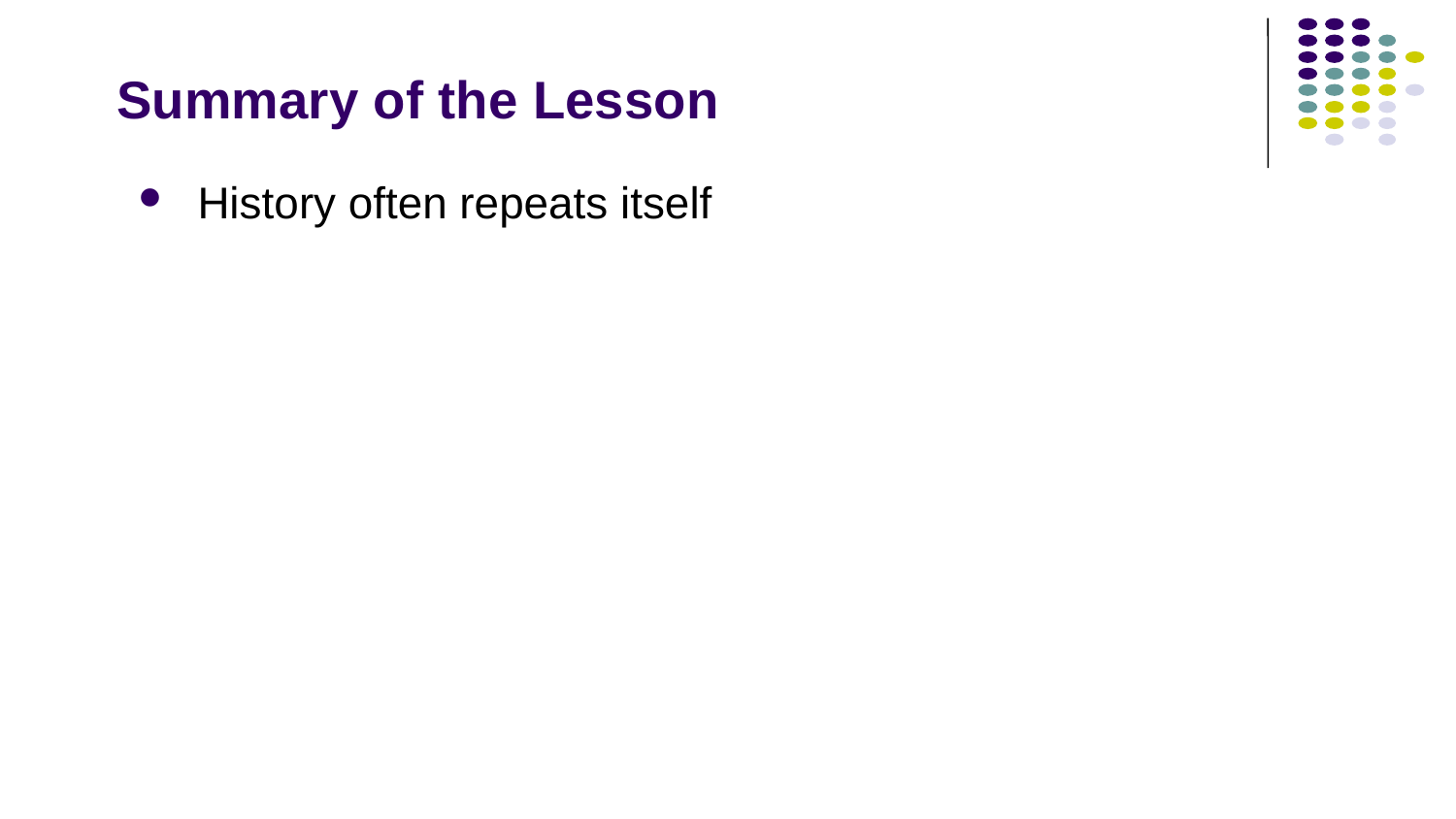

# Summary of the Lesson
History often repeats itself